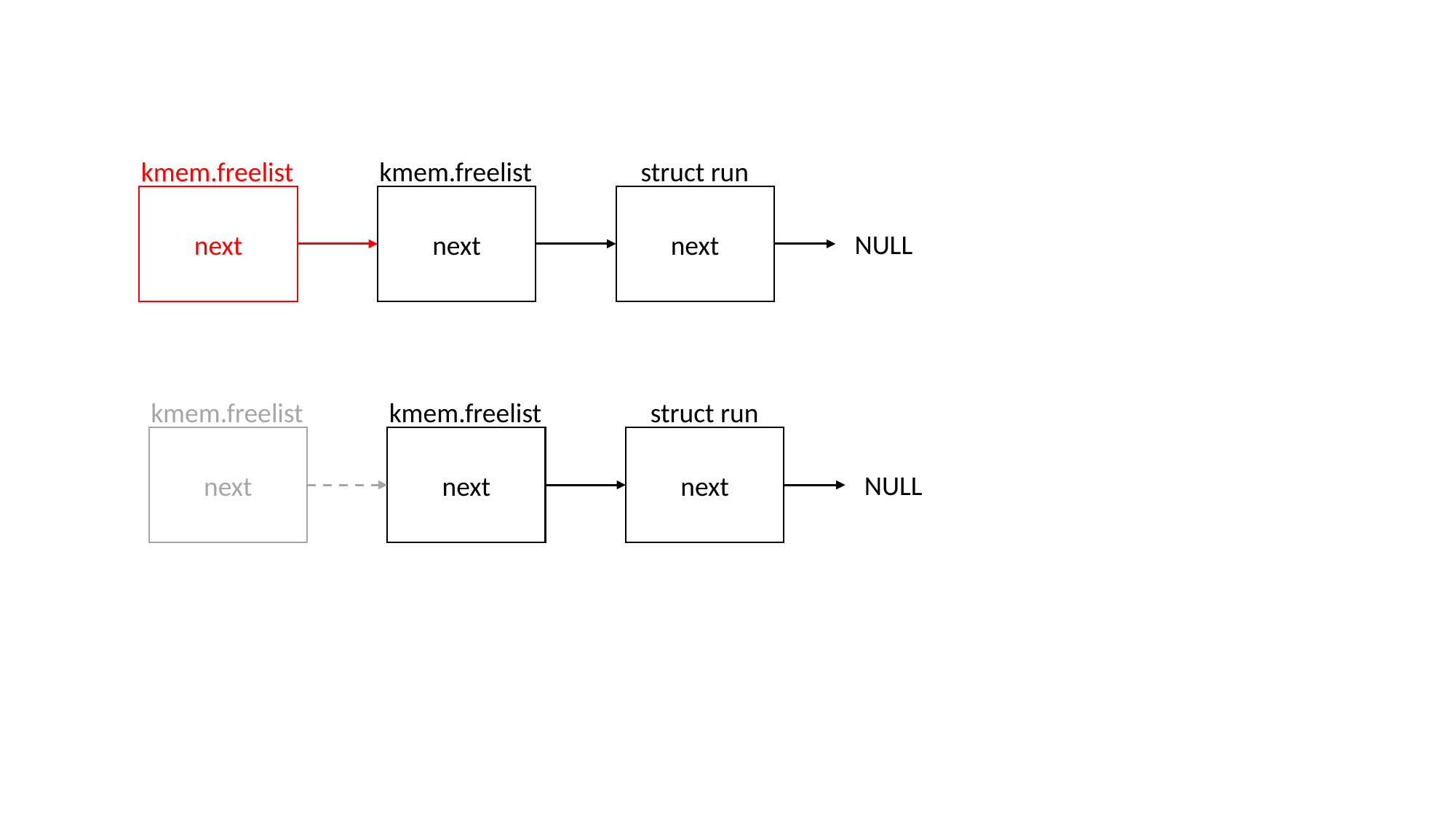

kmem.freelist
kmem.freelist
struct run
next
next
next
NULL
kmem.freelist
kmem.freelist
struct run
next
next
next
NULL